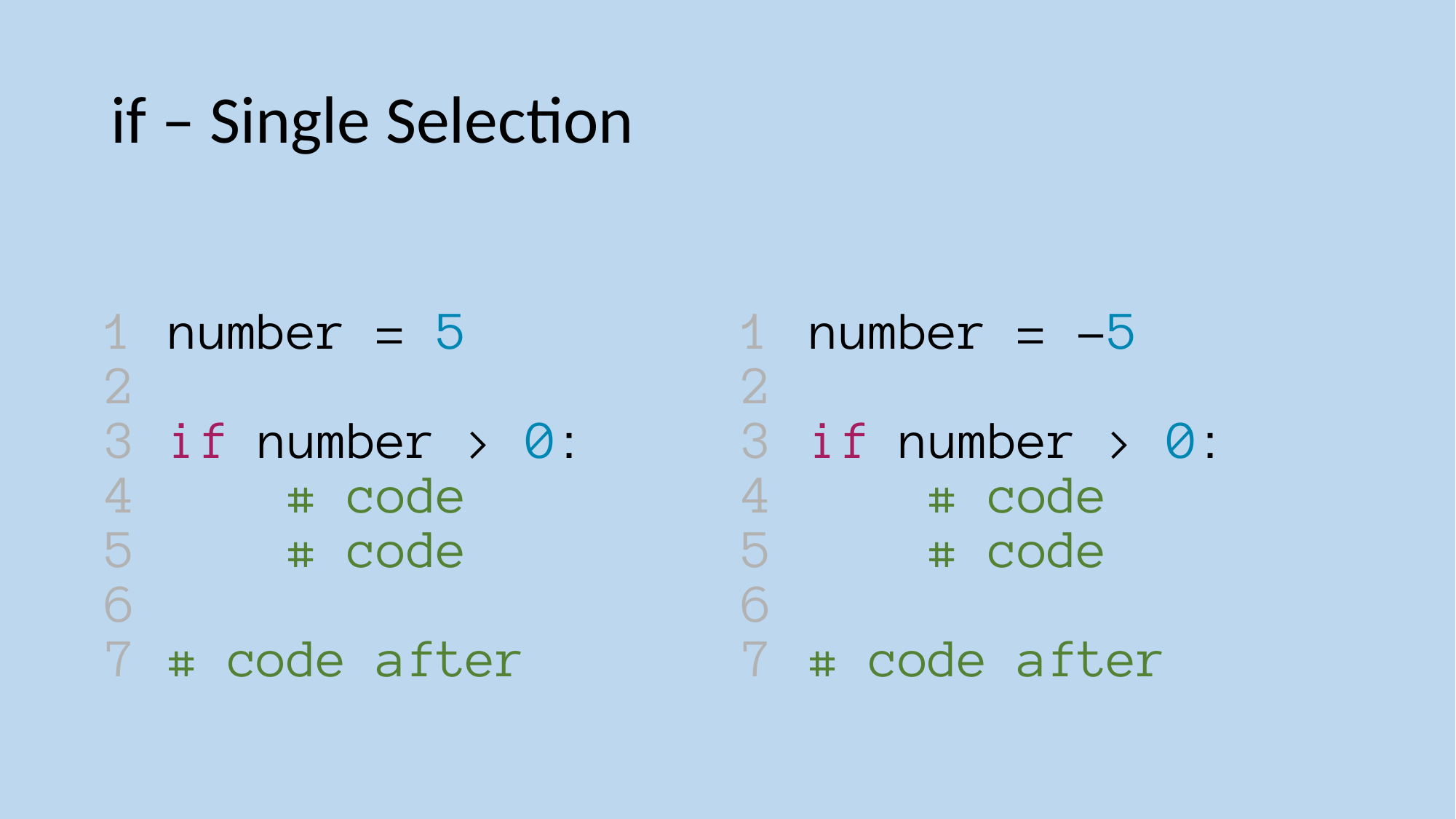

# if – Single Selection

| 1 2 3 4 5 6 7 | number = 5 if number > 0:     # code     # code # code after |
| --- | --- |
| 1 2 3 4 5 6 7 | number = -5 if number > 0:     # code     # code # code after |
| --- | --- |